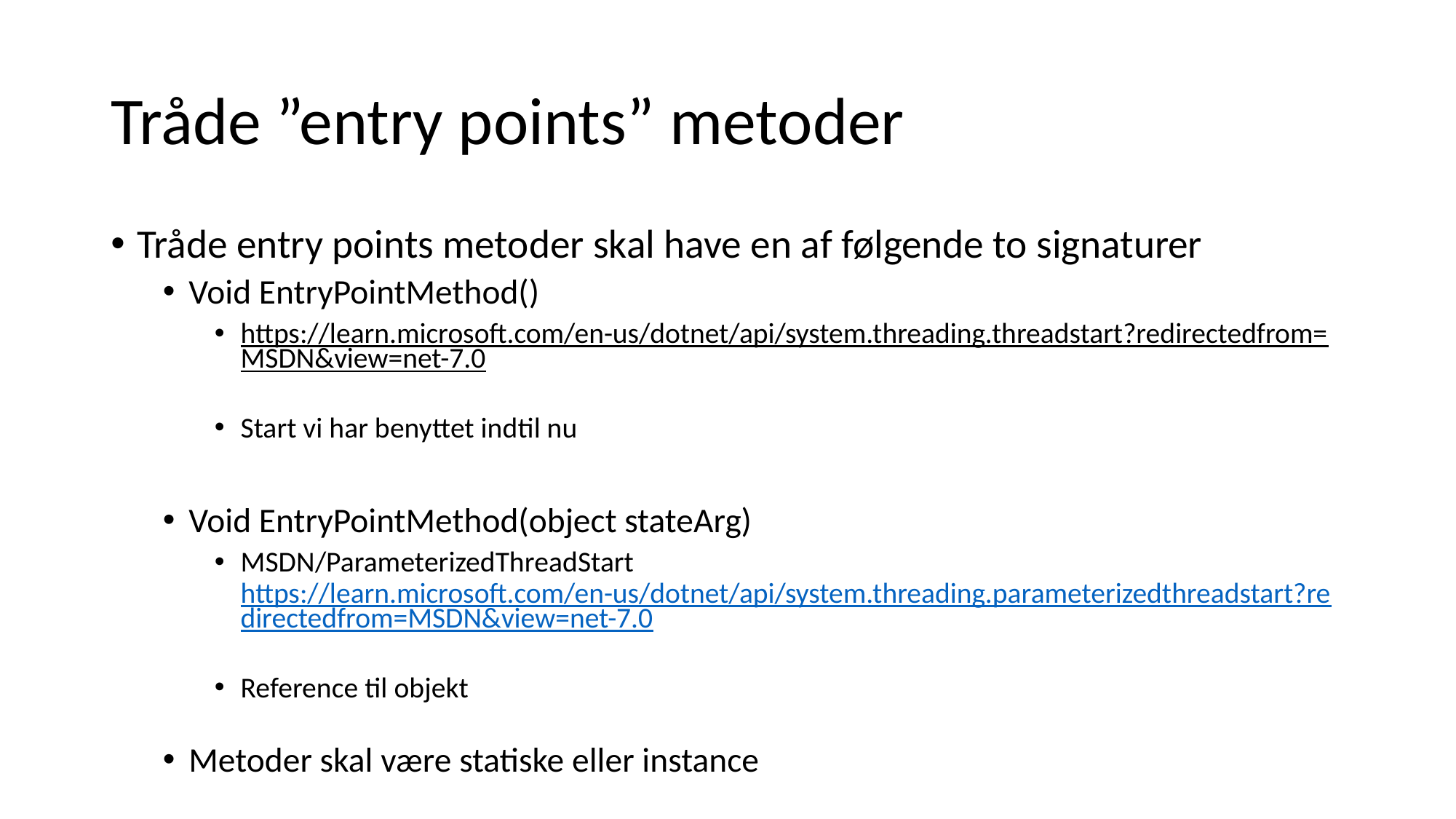

# Tråde ”entry points” metoder
Tråde entry points metoder skal have en af følgende to signaturer
Void EntryPointMethod()
https://learn.microsoft.com/en-us/dotnet/api/system.threading.threadstart?redirectedfrom=MSDN&view=net-7.0
Start vi har benyttet indtil nu

Void EntryPointMethod(object stateArg)
MSDN/ParameterizedThreadStart https://learn.microsoft.com/en-us/dotnet/api/system.threading.parameterizedthreadstart?redirectedfrom=MSDN&view=net-7.0
Reference til objekt
Metoder skal være statiske eller instance